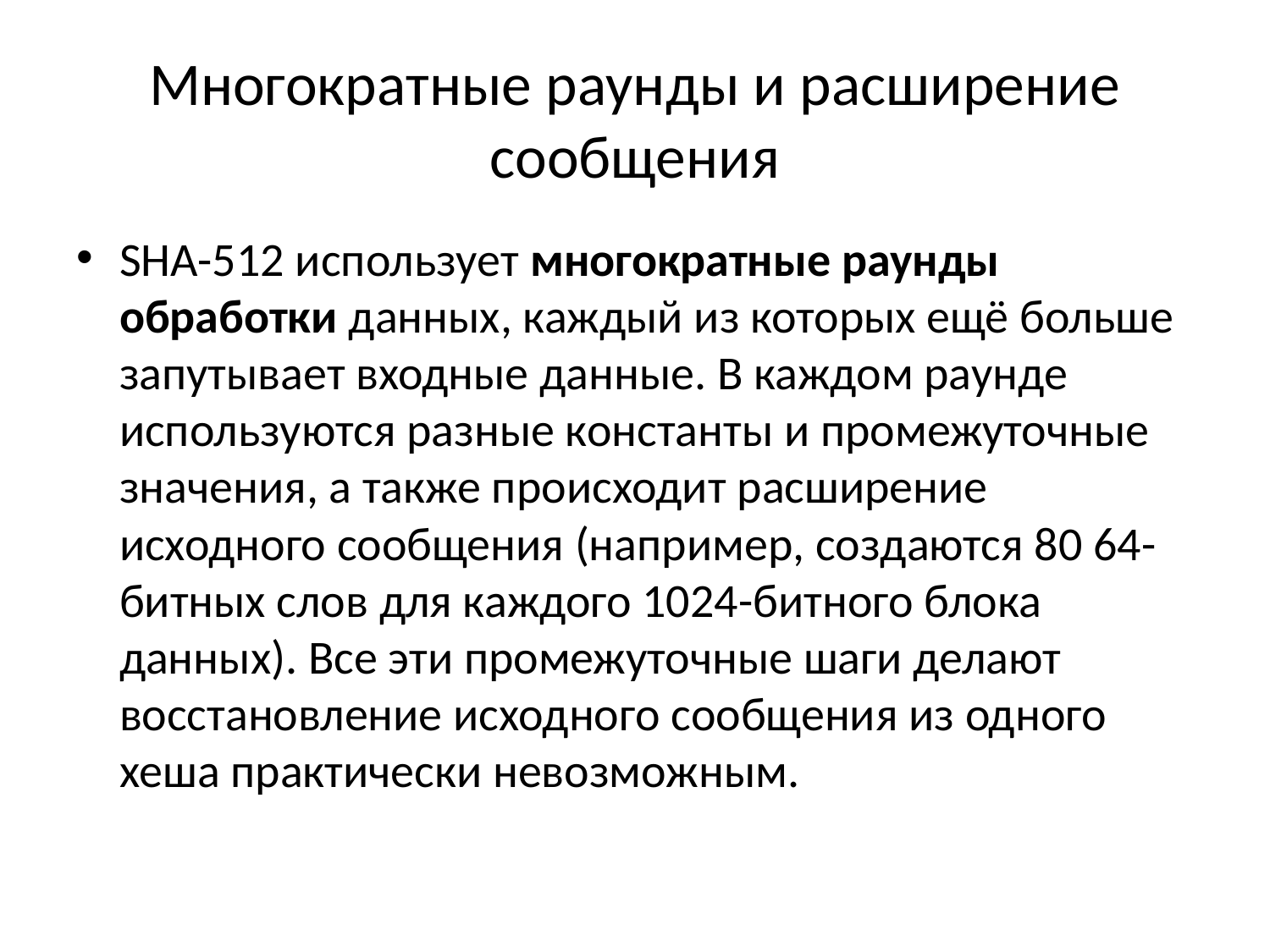

# Многократные раунды и расширение сообщения
SHA-512 использует многократные раунды обработки данных, каждый из которых ещё больше запутывает входные данные. В каждом раунде используются разные константы и промежуточные значения, а также происходит расширение исходного сообщения (например, создаются 80 64-битных слов для каждого 1024-битного блока данных). Все эти промежуточные шаги делают восстановление исходного сообщения из одного хеша практически невозможным.